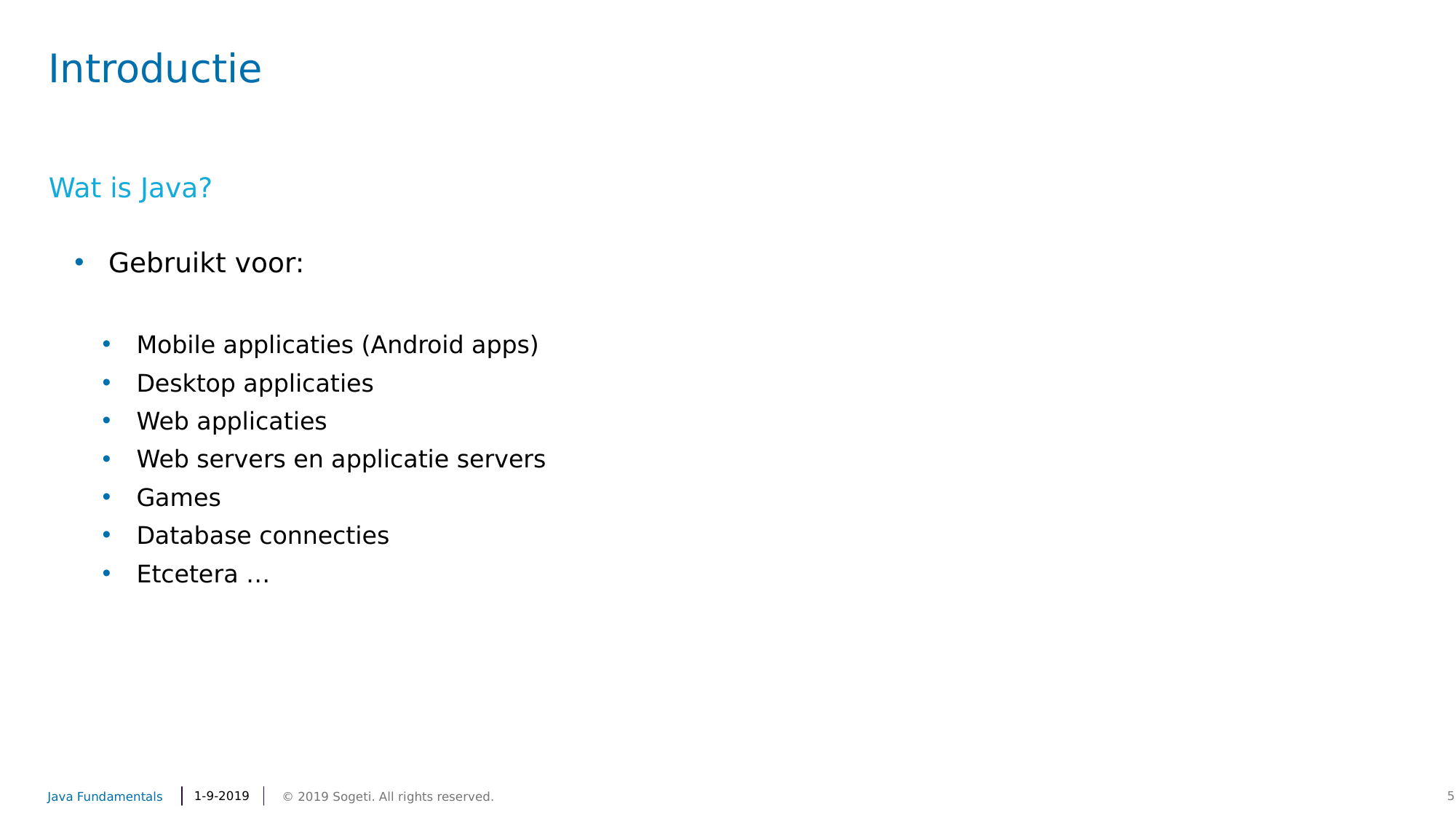

# Introductie
Wat is Java?
Gebruikt voor:

Mobile applicaties (Android apps)
Desktop applicaties
Web applicaties
Web servers en applicatie servers
Games
Database connecties
Etcetera …